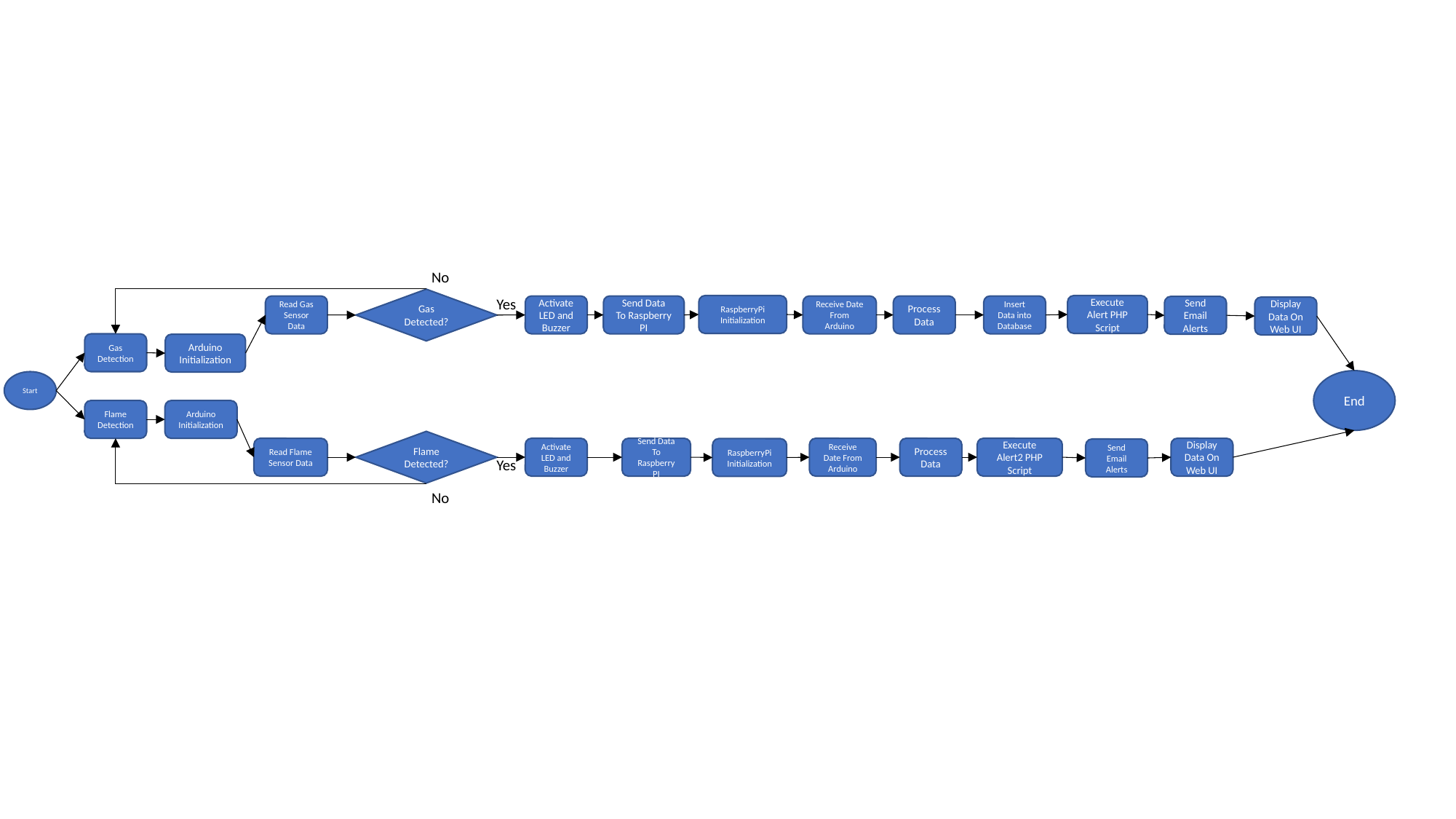

No
Gas Detected?
Yes
RaspberryPi Initialization
Execute Alert PHP Script
Read Gas Sensor Data
Activate LED and Buzzer
Send Data To Raspberry PI
Receive Date From Arduino
Process Data
Insert Data into Database
Send Email Alerts
Display Data On Web UI
Gas Detection
Arduino Initialization
End
Start
Flame Detection
Arduino Initialization
Flame Detected?
Read Flame Sensor Data
Activate LED and Buzzer
Send Data To Raspberry PI
Receive Date From Arduino
Execute Alert2 PHP Script
Display Data On Web UI
Process Data
RaspberryPi Initialization
Send Email Alerts
Yes
No